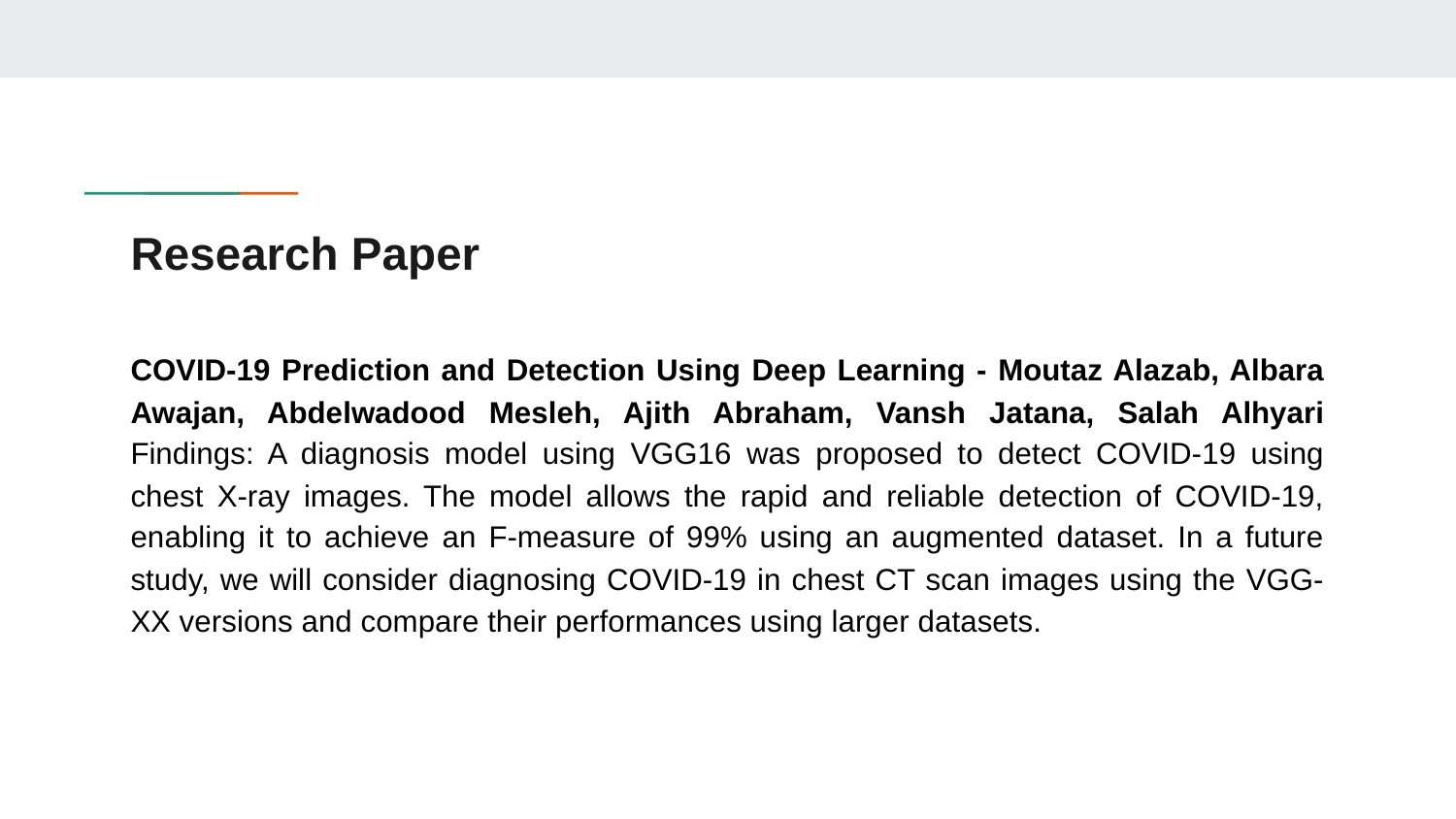

# Research Paper
COVID-19 Prediction and Detection Using Deep Learning - Moutaz Alazab, Albara Awajan, Abdelwadood Mesleh, Ajith Abraham, Vansh Jatana, Salah Alhyari
Findings: A diagnosis model using VGG16 was proposed to detect COVID-19 using chest X-ray images. The model allows the rapid and reliable detection of COVID-19, enabling it to achieve an F-measure of 99% using an augmented dataset. In a future study, we will consider diagnosing COVID-19 in chest CT scan images using the VGG-XX versions and compare their performances using larger datasets.